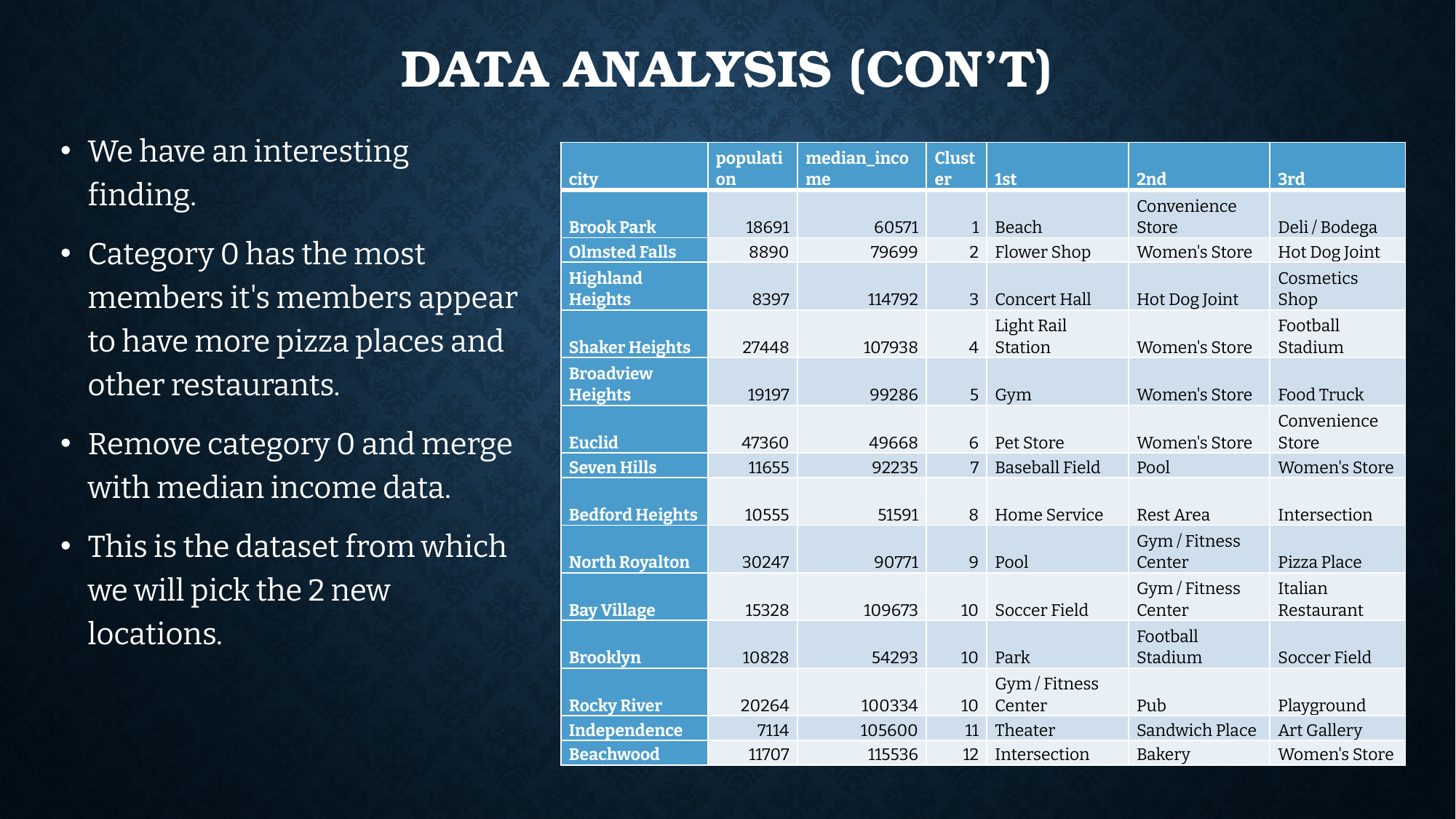

# Data Analysis (con’t)
We have an interesting finding.
Category 0 has the most members it's members appear to have more pizza places and other restaurants.
Remove category 0 and merge with median income data.
This is the dataset from which we will pick the 2 new locations.
| city | population | median\_income | Cluster | 1st | 2nd | 3rd |
| --- | --- | --- | --- | --- | --- | --- |
| Brook Park | 18691 | 60571 | 1 | Beach | Convenience Store | Deli / Bodega |
| Olmsted Falls | 8890 | 79699 | 2 | Flower Shop | Women's Store | Hot Dog Joint |
| Highland Heights | 8397 | 114792 | 3 | Concert Hall | Hot Dog Joint | Cosmetics Shop |
| Shaker Heights | 27448 | 107938 | 4 | Light Rail Station | Women's Store | Football Stadium |
| Broadview Heights | 19197 | 99286 | 5 | Gym | Women's Store | Food Truck |
| Euclid | 47360 | 49668 | 6 | Pet Store | Women's Store | Convenience Store |
| Seven Hills | 11655 | 92235 | 7 | Baseball Field | Pool | Women's Store |
| Bedford Heights | 10555 | 51591 | 8 | Home Service | Rest Area | Intersection |
| North Royalton | 30247 | 90771 | 9 | Pool | Gym / Fitness Center | Pizza Place |
| Bay Village | 15328 | 109673 | 10 | Soccer Field | Gym / Fitness Center | Italian Restaurant |
| Brooklyn | 10828 | 54293 | 10 | Park | Football Stadium | Soccer Field |
| Rocky River | 20264 | 100334 | 10 | Gym / Fitness Center | Pub | Playground |
| Independence | 7114 | 105600 | 11 | Theater | Sandwich Place | Art Gallery |
| Beachwood | 11707 | 115536 | 12 | Intersection | Bakery | Women's Store |